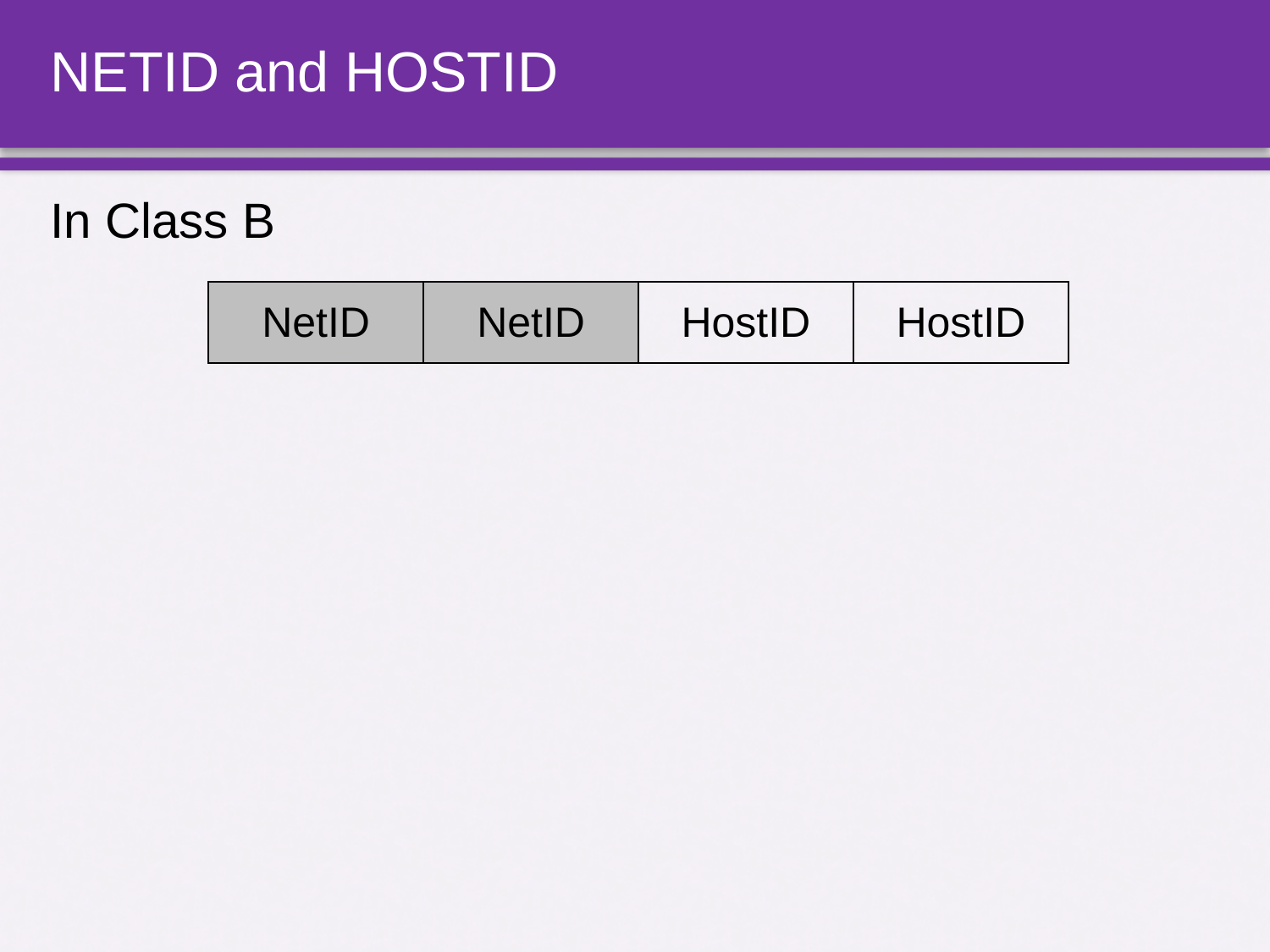

# NETID and HOSTID
In Class B
| NetID | NetID | HostID | HostID |
| --- | --- | --- | --- |